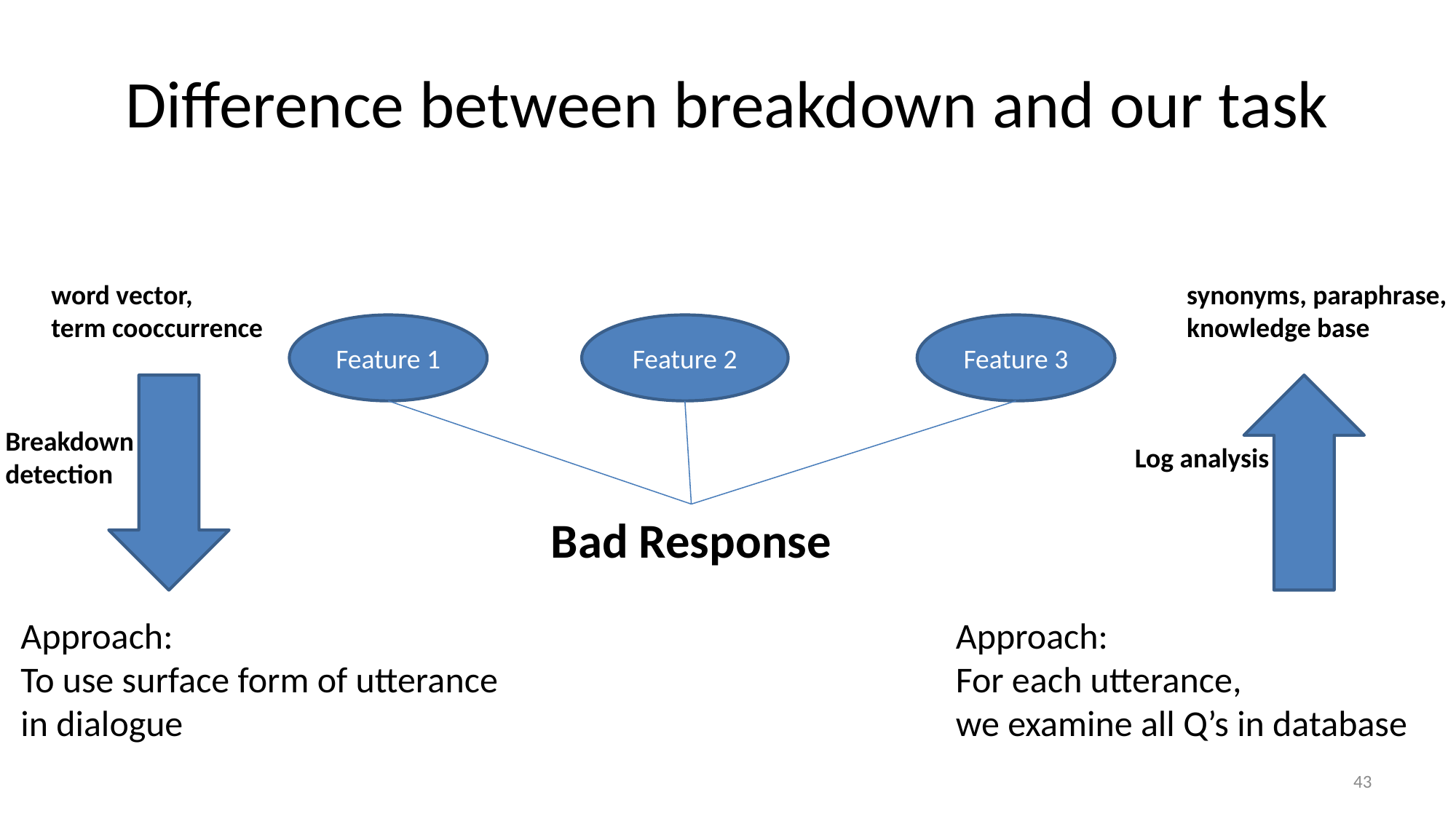

# Difference between breakdown and our task
word vector,
term cooccurrence
synonyms, paraphrase,
knowledge base
Feature 1
Feature 2
Feature 3

Breakdown
detection
Log analysis
Bad Response
Approach:
To use surface form of utterance
in dialogue
Approach:
For each utterance,
we examine all Q’s in database
43